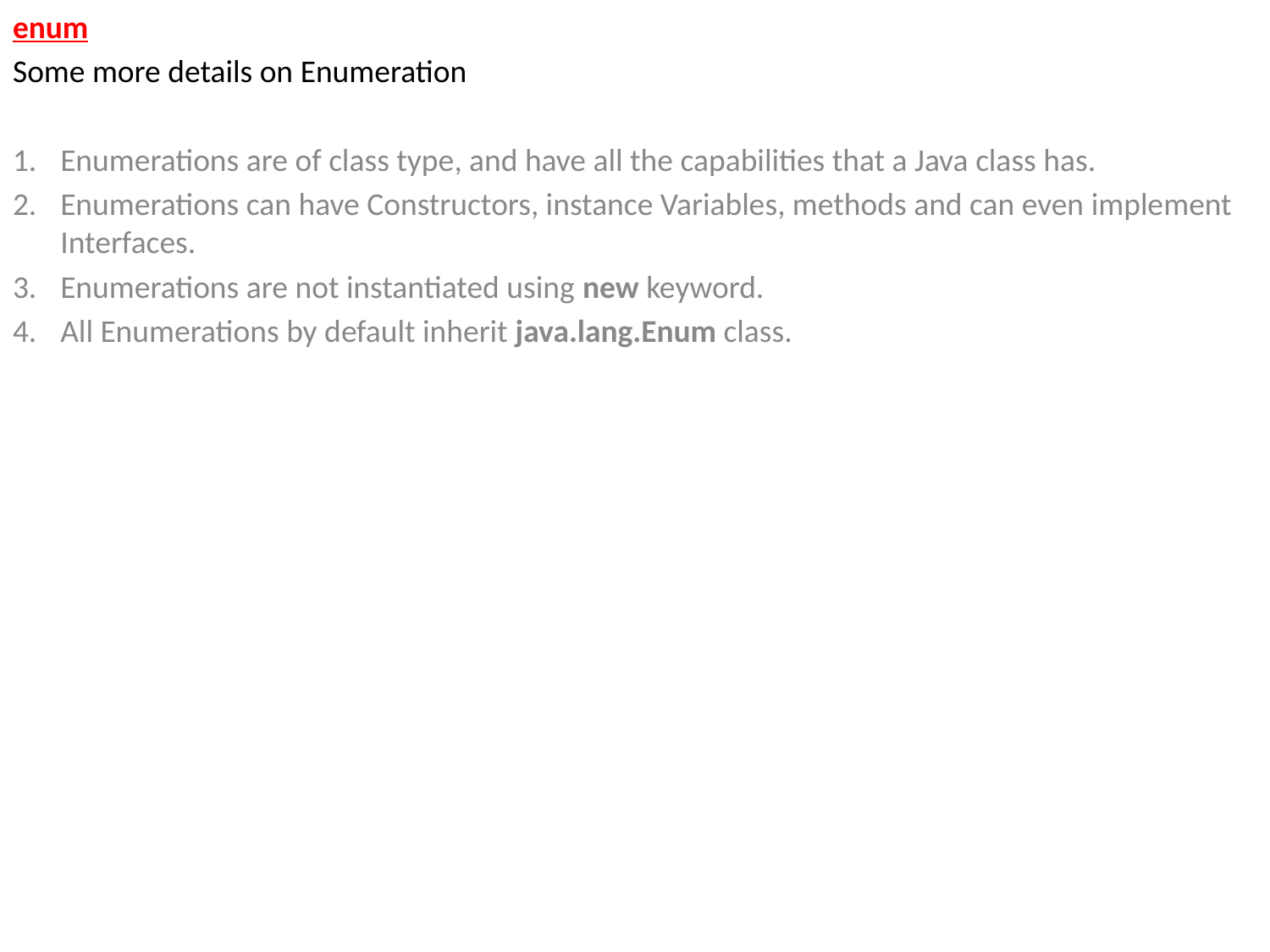

enum
Some more details on Enumeration

Enumerations are of class type, and have all the capabilities that a Java class has.
Enumerations can have Constructors, instance Variables, methods and can even implement Interfaces.
Enumerations are not instantiated using new keyword.
All Enumerations by default inherit java.lang.Enum class.